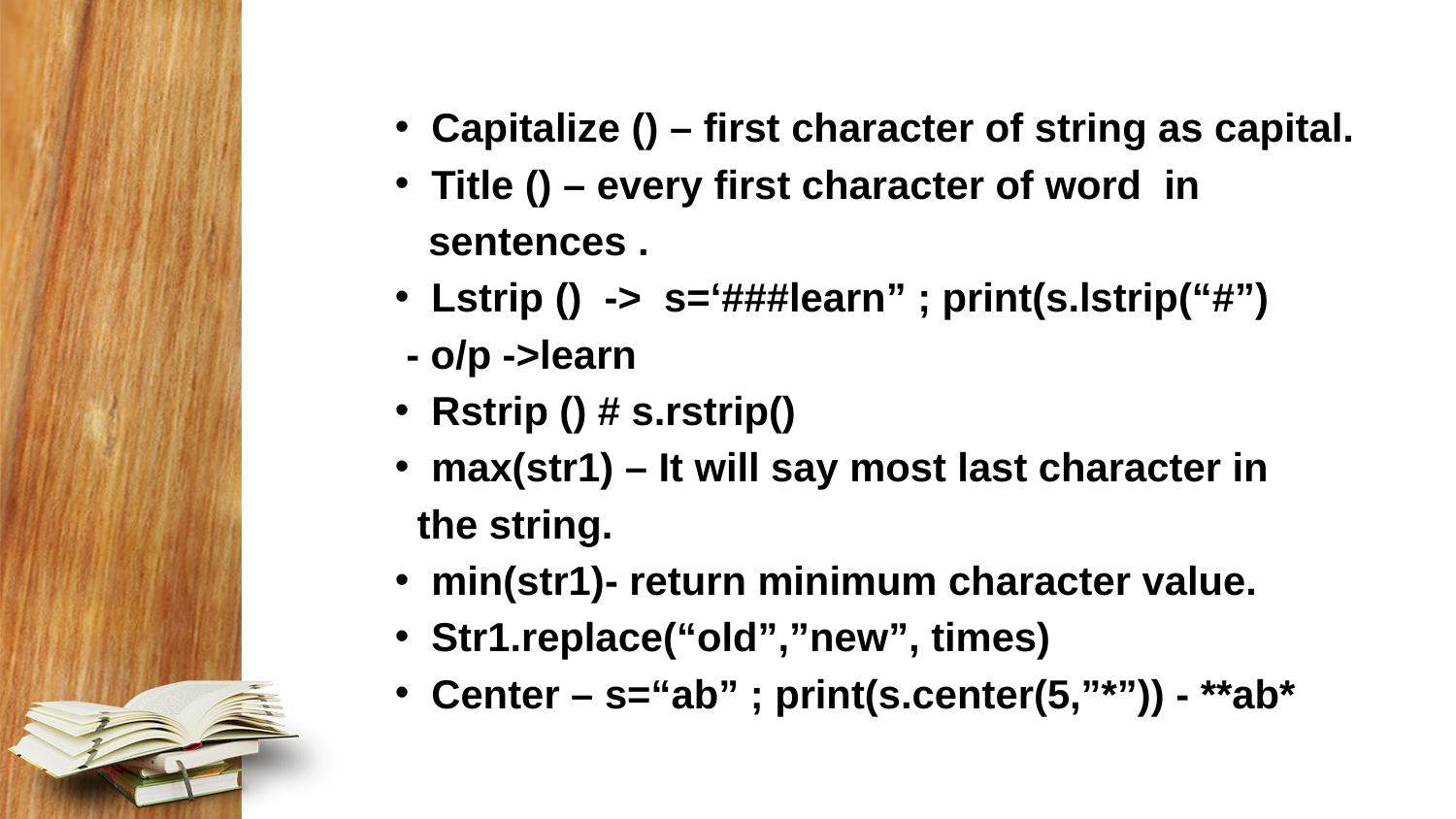

Capitalize () – first character of string as capital.
Title () – every first character of word  in
   sentences .
Lstrip ()  ->  s=‘###learn” ; print(s.lstrip(“#”)
 - o/p ->learn
Rstrip () # s.rstrip()
max(str1) – It will say most last character in
  the string.
min(str1)- return minimum character value.
Str1.replace(“old”,”new”, times)
Center – s=“ab” ; print(s.center(5,”*”)) - **ab*